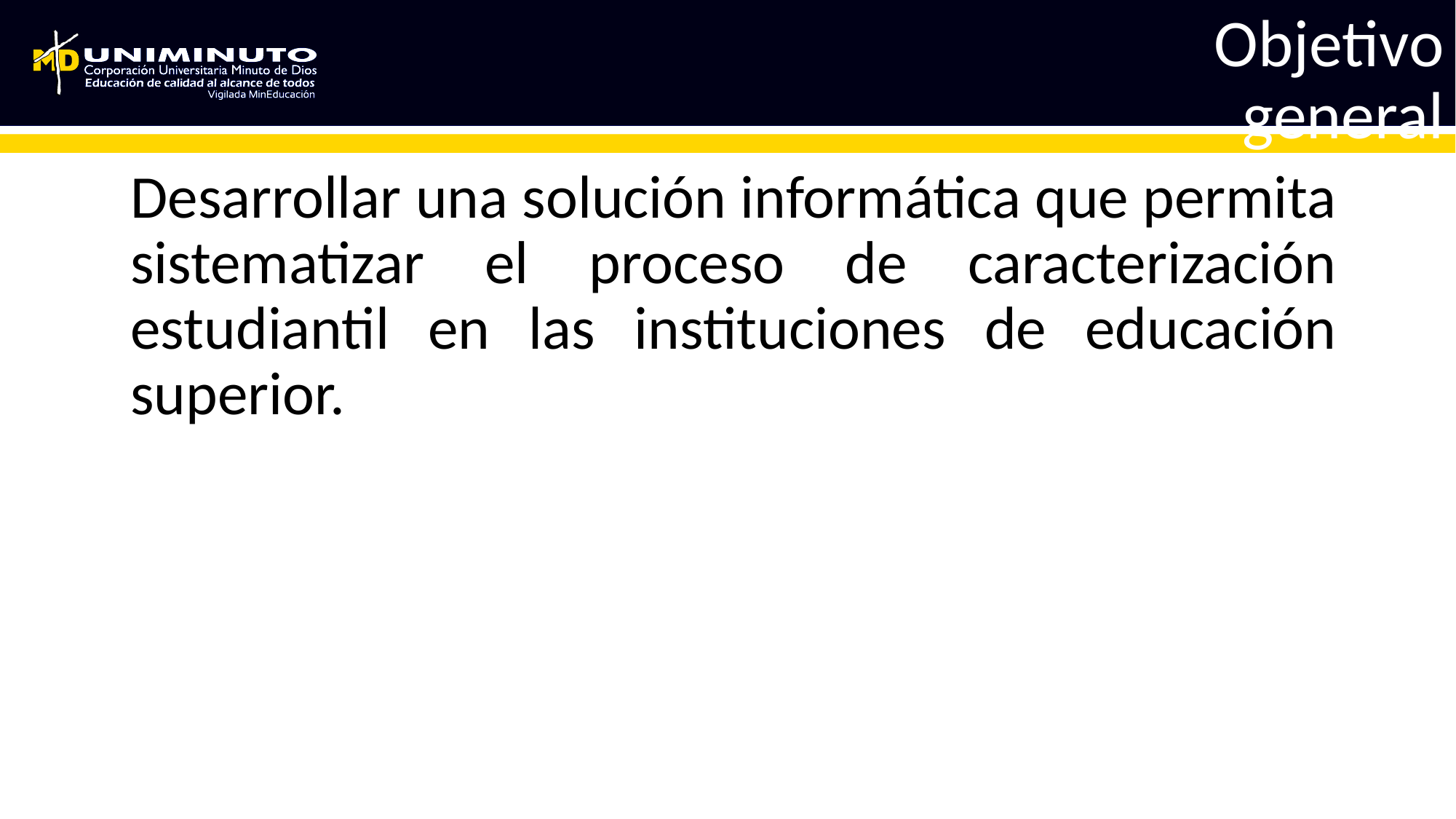

# Objetivo general
Desarrollar una solución informática que permita sistematizar el proceso de caracterización estudiantil en las instituciones de educación superior.